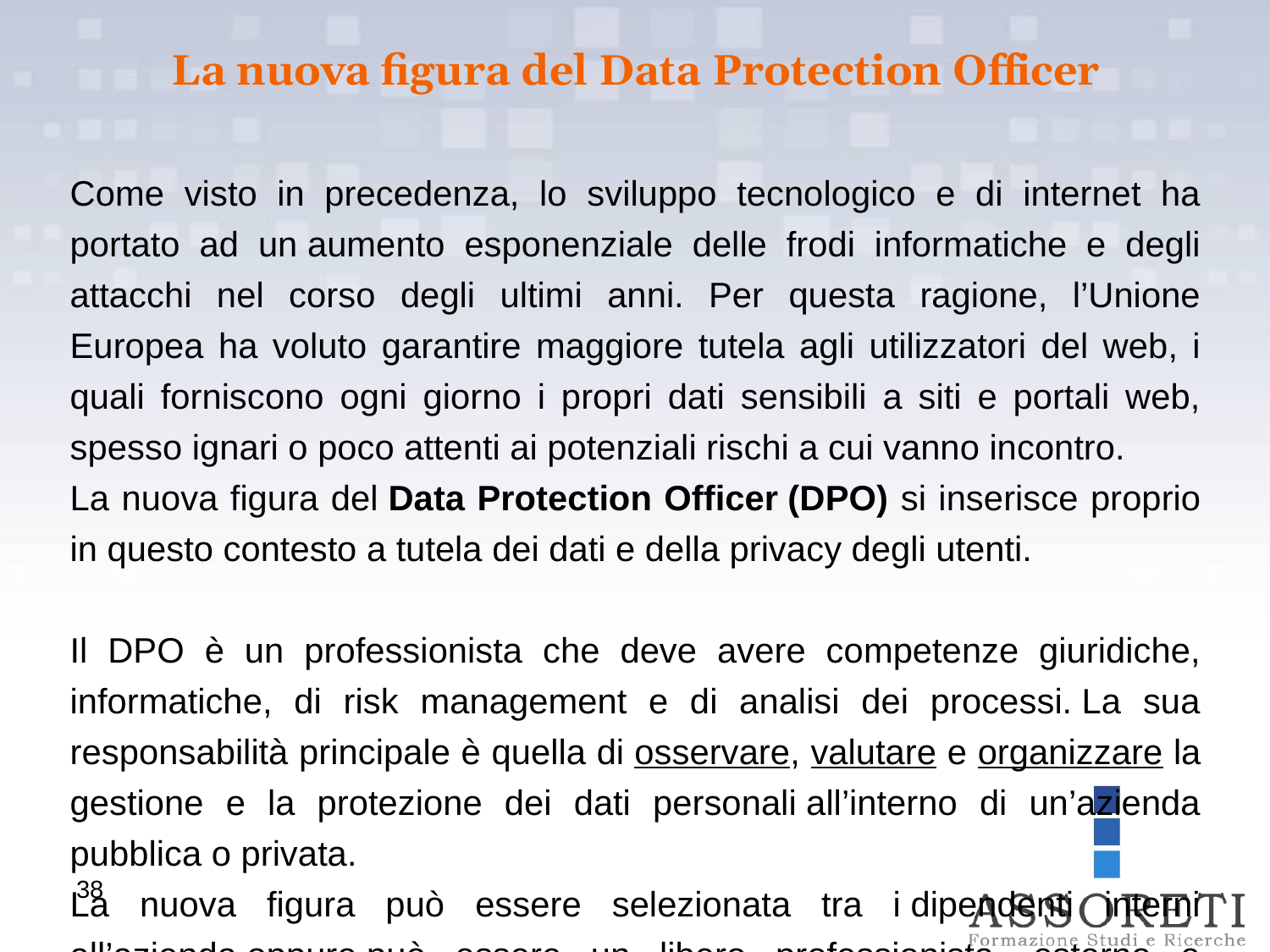

La nuova figura del Data Protection Officer
Come visto in precedenza, lo sviluppo tecnologico e di internet ha portato ad un aumento esponenziale delle frodi informatiche e degli attacchi nel corso degli ultimi anni. Per questa ragione, l’Unione Europea ha voluto garantire maggiore tutela agli utilizzatori del web, i quali forniscono ogni giorno i propri dati sensibili a siti e portali web, spesso ignari o poco attenti ai potenziali rischi a cui vanno incontro.
La nuova figura del Data Protection Officer (DPO) si inserisce proprio in questo contesto a tutela dei dati e della privacy degli utenti.

Il DPO è un professionista che deve avere competenze giuridiche, informatiche, di risk management e di analisi dei processi. La sua responsabilità principale è quella di osservare, valutare e organizzare la gestione e la protezione dei dati personali all’interno di un’azienda pubblica o privata.
La nuova figura può essere selezionata tra i dipendenti interni all’azienda oppure può essere un libero professionista, esterno e autonomo, ingaggiato in base a un contratto di servizi.
38